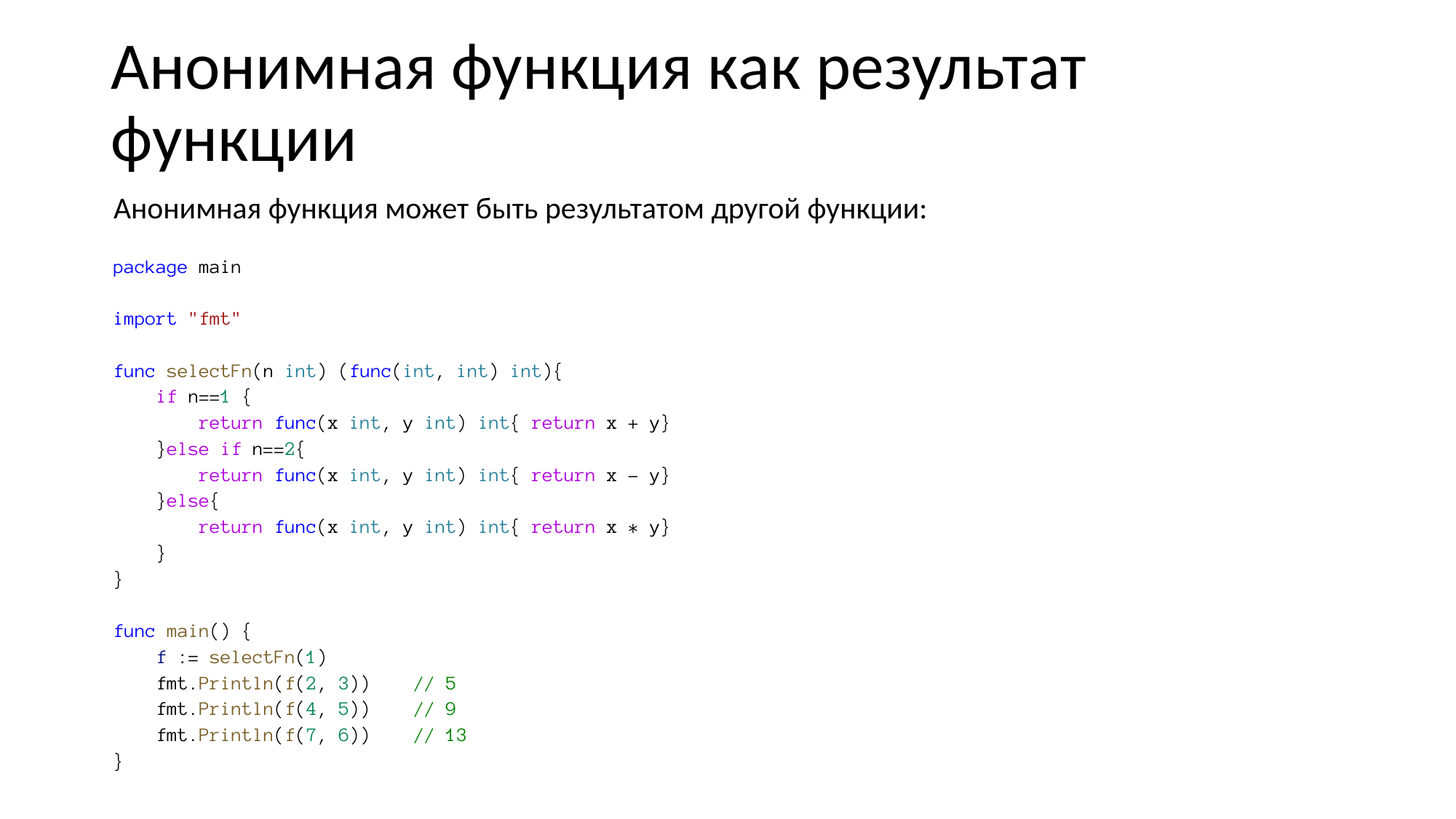

# Анонимная функция как результат функции
Анонимная функция может быть результатом другой функции:

package main
import "fmt"
func selectFn(n int) (func(int, int) int){
    if n==1 {
        return func(x int, y int) int{ return x + y}
    }else if n==2{
        return func(x int, y int) int{ return x - y}
    }else{
        return func(x int, y int) int{ return x * y}
    }
}
func main() {
    f := selectFn(1)
    fmt.Println(f(2, 3))    // 5
    fmt.Println(f(4, 5))    // 9
    fmt.Println(f(7, 6))    // 13
}